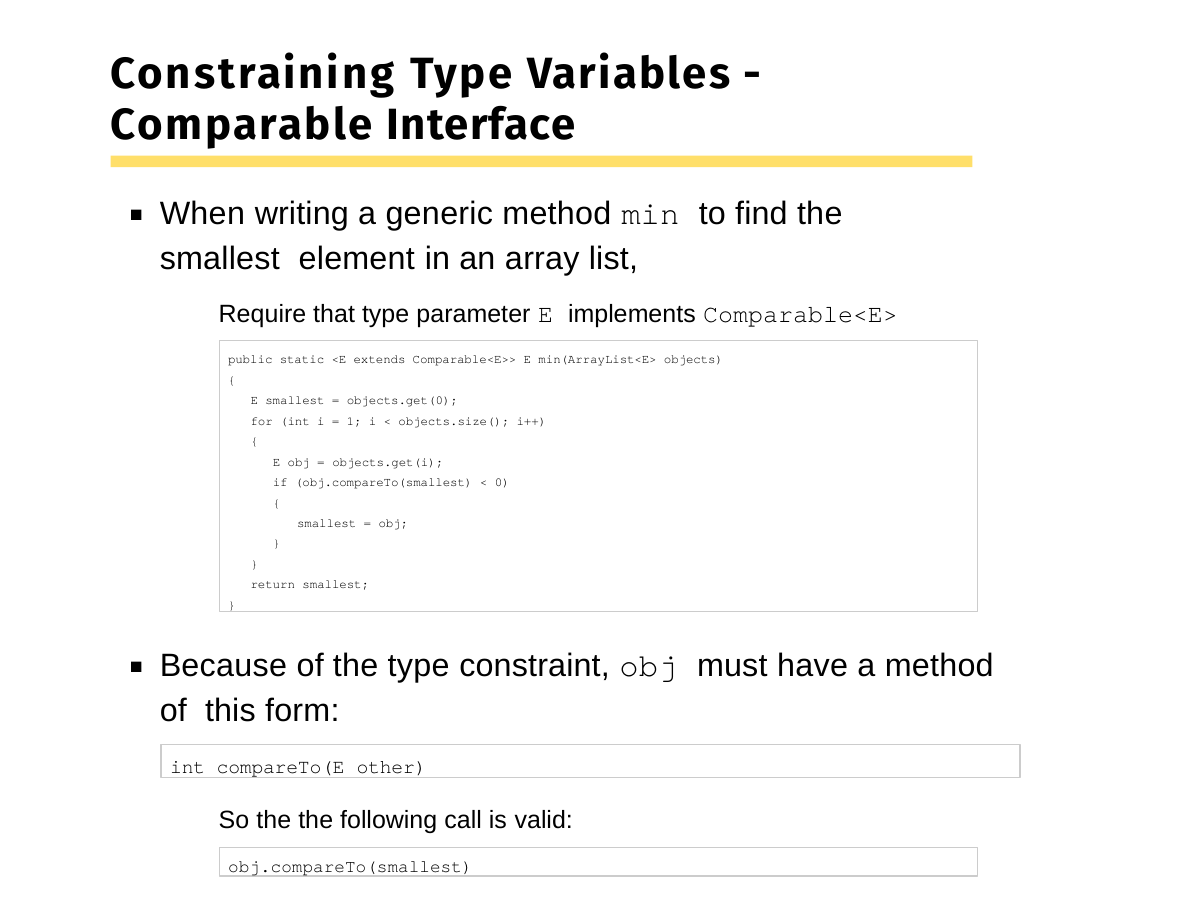

# Constraining Type Variables -  Comparable Interface

When writing a generic method min to find the smallest  element in an array list,
Require that type parameter E implements Comparable<E>

public static <E extends Comparable<E>> E min(ArrayList<E> objects)
{
E smallest = objects.get(0);
for (int i = 1; i < objects.size(); i++)
{
E obj = objects.get(i);
if (obj.compareTo(smallest) < 0)
{
smallest = obj;
}
}
return smallest;
}
Because of the type constraint, obj must have a method of  this form:

int compareTo(E other)
So the the following call is valid:
obj.compareTo(smallest)